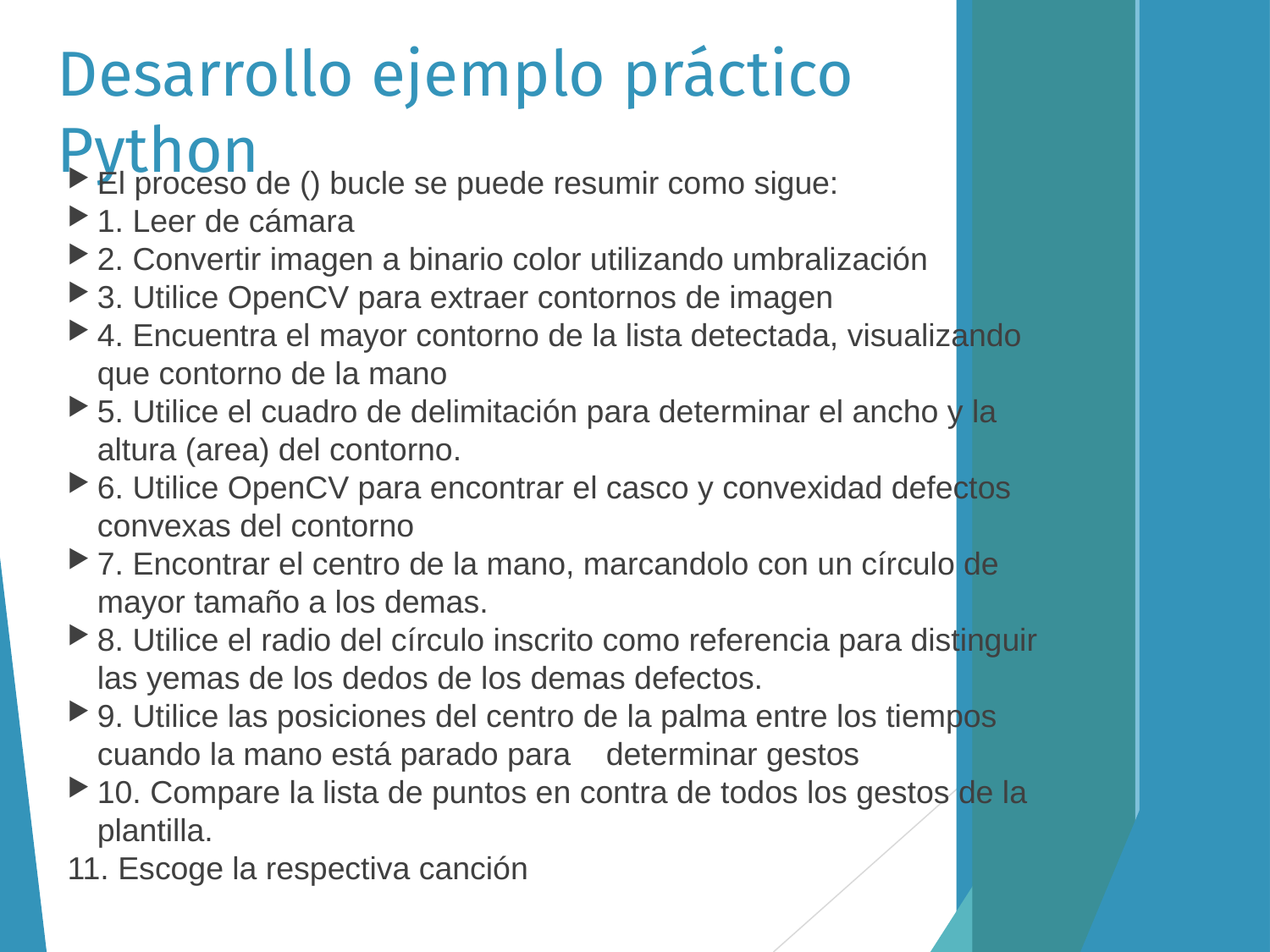

Desarrollo ejemplo práctico Python
El proceso de () bucle se puede resumir como sigue:
1. Leer de cámara
2. Convertir imagen a binario color utilizando umbralización
3. Utilice OpenCV para extraer contornos de imagen
4. Encuentra el mayor contorno de la lista detectada, visualizando que contorno de la mano
5. Utilice el cuadro de delimitación para determinar el ancho y la altura (area) del contorno.
6. Utilice OpenCV para encontrar el casco y convexidad defectos convexas del contorno
7. Encontrar el centro de la mano, marcandolo con un círculo de mayor tamaño a los demas.
8. Utilice el radio del círculo inscrito como referencia para distinguir las yemas de los dedos de los demas defectos.
9. Utilice las posiciones del centro de la palma entre los tiempos cuando la mano está parado para    determinar gestos
10. Compare la lista de puntos en contra de todos los gestos de la plantilla.
11. Escoge la respectiva canción